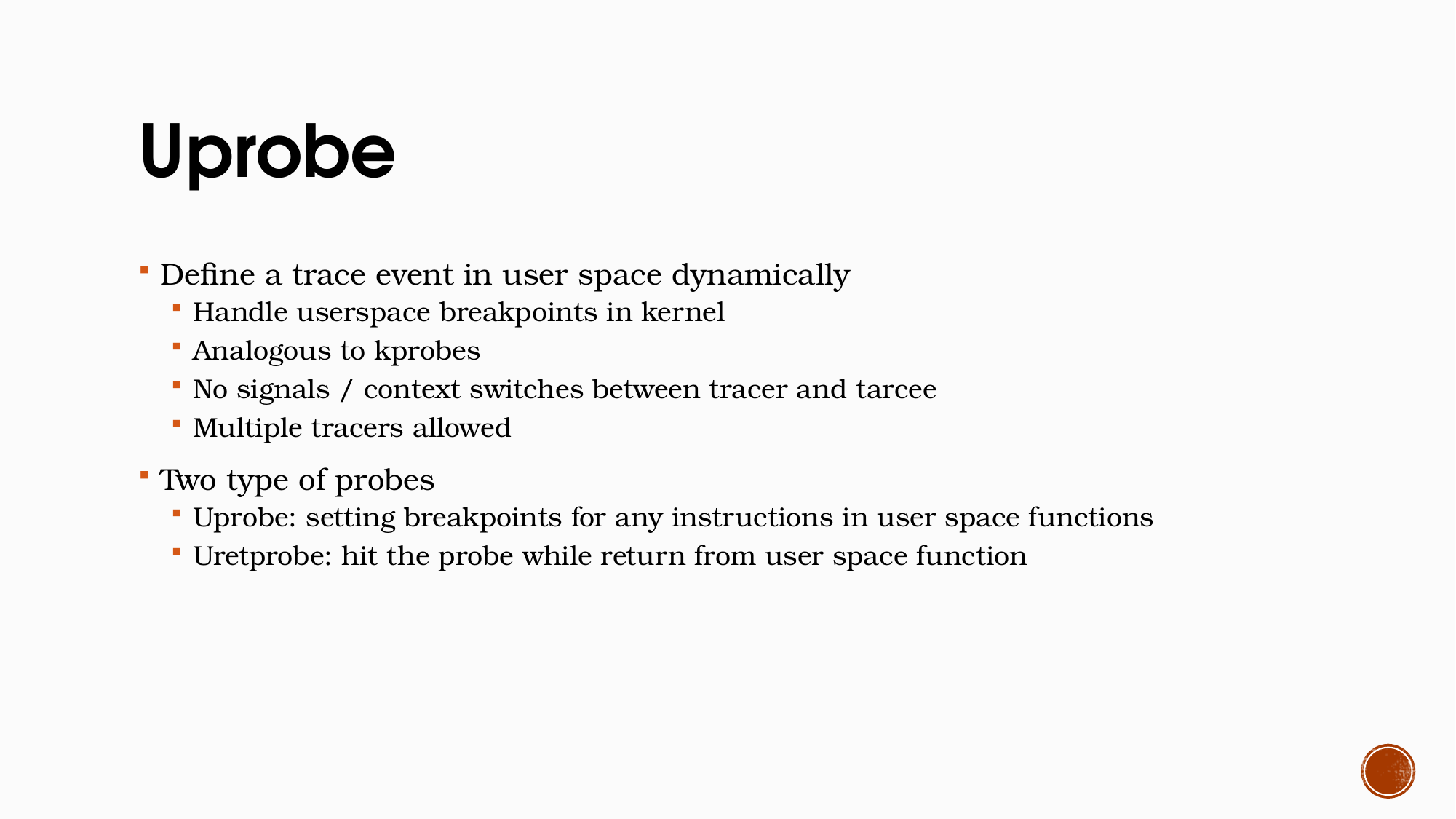

# Uprobe
Define a trace event in user space dynamically
Handle userspace breakpoints in kernel
Analogous to kprobes
No signals / context switches between tracer and tarcee
Multiple tracers allowed
Two type of probes
Uprobe: setting breakpoints for any instructions in user space functions
Uretprobe: hit the probe while return from user space function